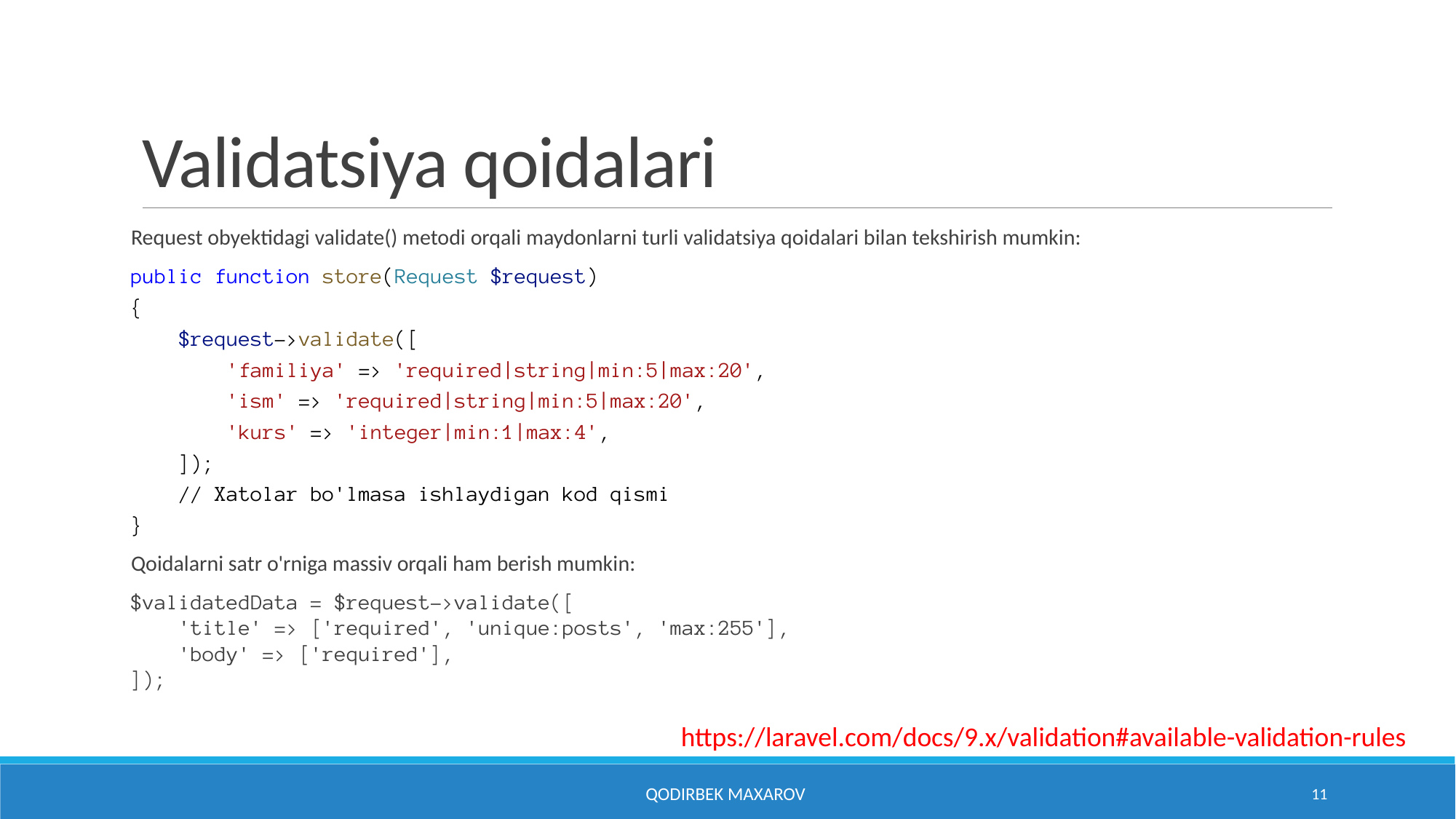

# Validatsiya qoidalari
Request obyektidagi validate() metodi orqali maydonlarni turli validatsiya qoidalari bilan tekshirish mumkin:
public function store(Request $request)
{
    $request->validate([
        'familiya' => 'required|string|min:5|max:20',
        'ism' => 'required|string|min:5|max:20',
        'kurs' => 'integer|min:1|max:4',
    ]);
    // Xatolar bo'lmasa ishlaydigan kod qismi
}
Qoidalarni satr o'rniga massiv orqali ham berish mumkin:
$validatedData = $request->validate([
    'title' => ['required', 'unique:posts', 'max:255'],
    'body' => ['required'],
]);

https://laravel.com/docs/9.x/validation#available-validation-rules
Qodirbek Maxarov
11